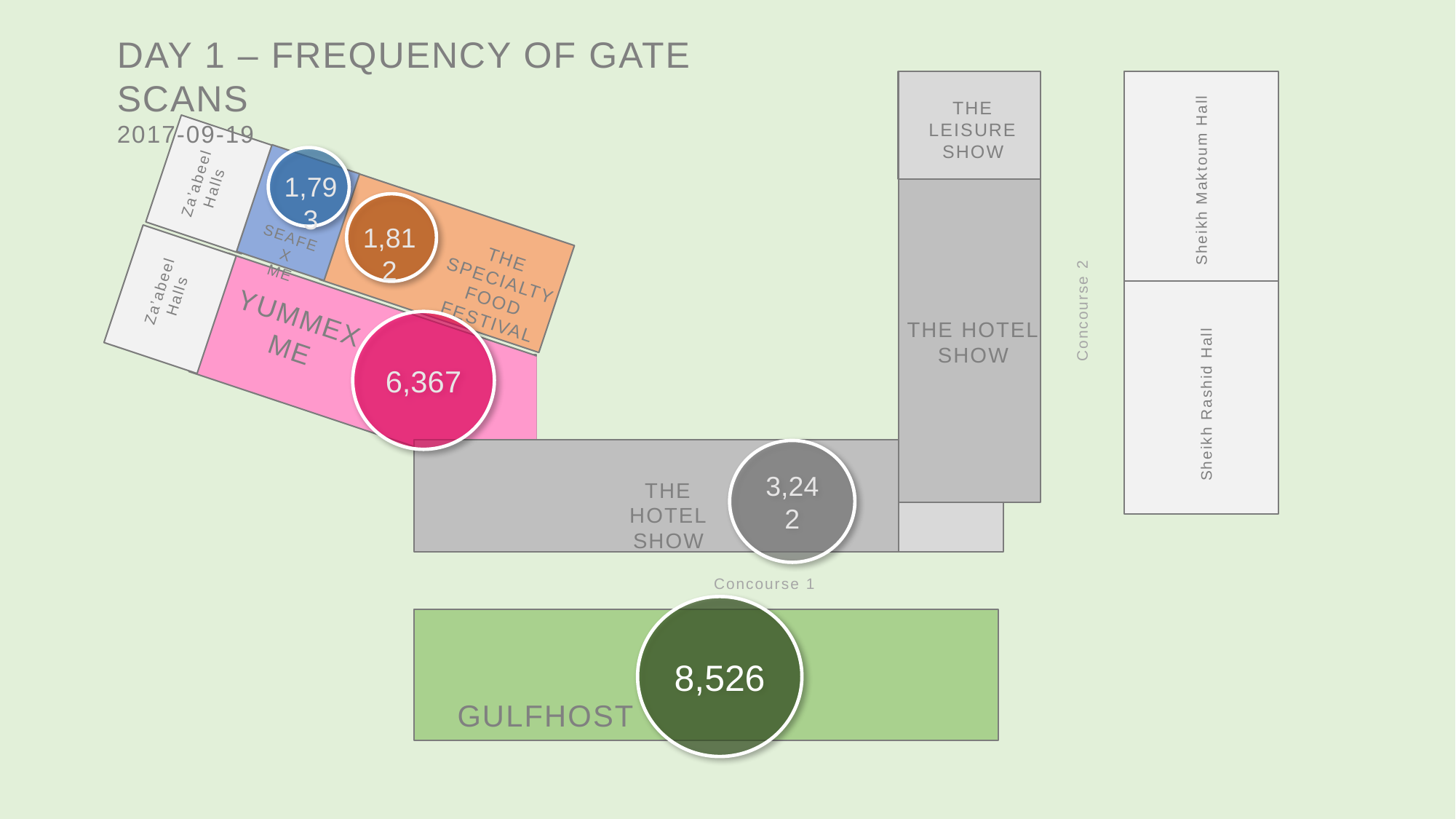

DAY 1 – FREQUENCY OF GATE SCANS
2017-09-19

THE LEISURE SHOW

1,793

Za’abeel Halls
Sheikh Maktoum Hall

1,812

SEAFEX
ME

THE SPECIALTY FOOD FESTIVAL

Za’abeel Halls

Concourse 2
YUMMEX ME

THE HOTEL SHOW
6,367

Sheikh Rashid Hall
3,242
THE HOTEL SHOW

Concourse 1
8,526
GULFHOST